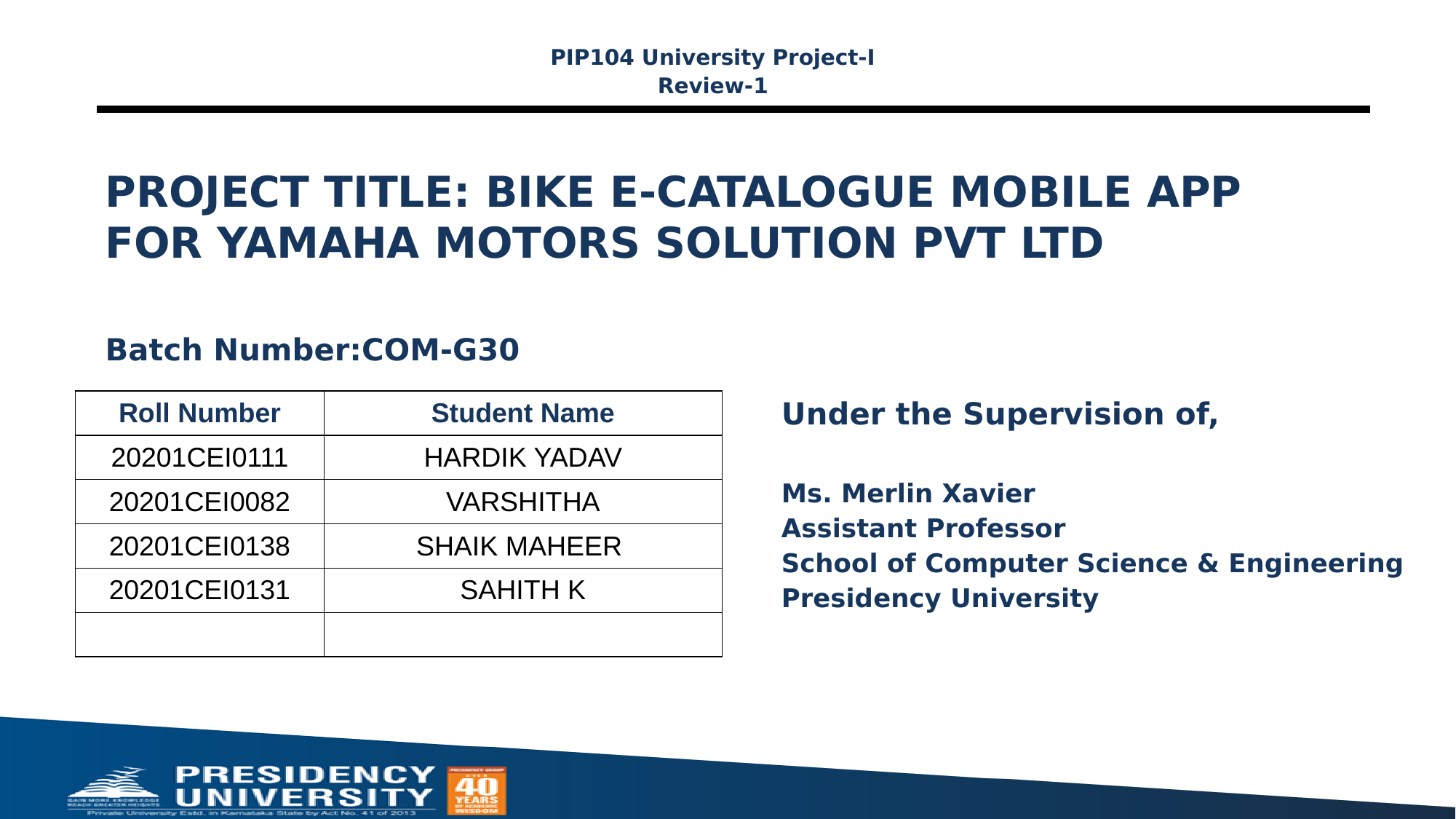

PIP104 University Project-I
Review-1
# PROJECT TITLE: BIKE E-CATALOGUE MOBILE APP FOR YAMAHA MOTORS SOLUTION PVT LTD
Batch Number:COM-G30

Under the Supervision of,

Ms. Merlin Xavier
Assistant Professor
School of Computer Science & Engineering
Presidency University

| Roll Number | Student Name |
| --- | --- |
| 20201CEI0111 | HARDIK YADAV |
| 20201CEI0082 | VARSHITHA |
| 20201CEI0138 | SHAIK MAHEER |
| 20201CEI0131 | SAHITH K |
|  |  |